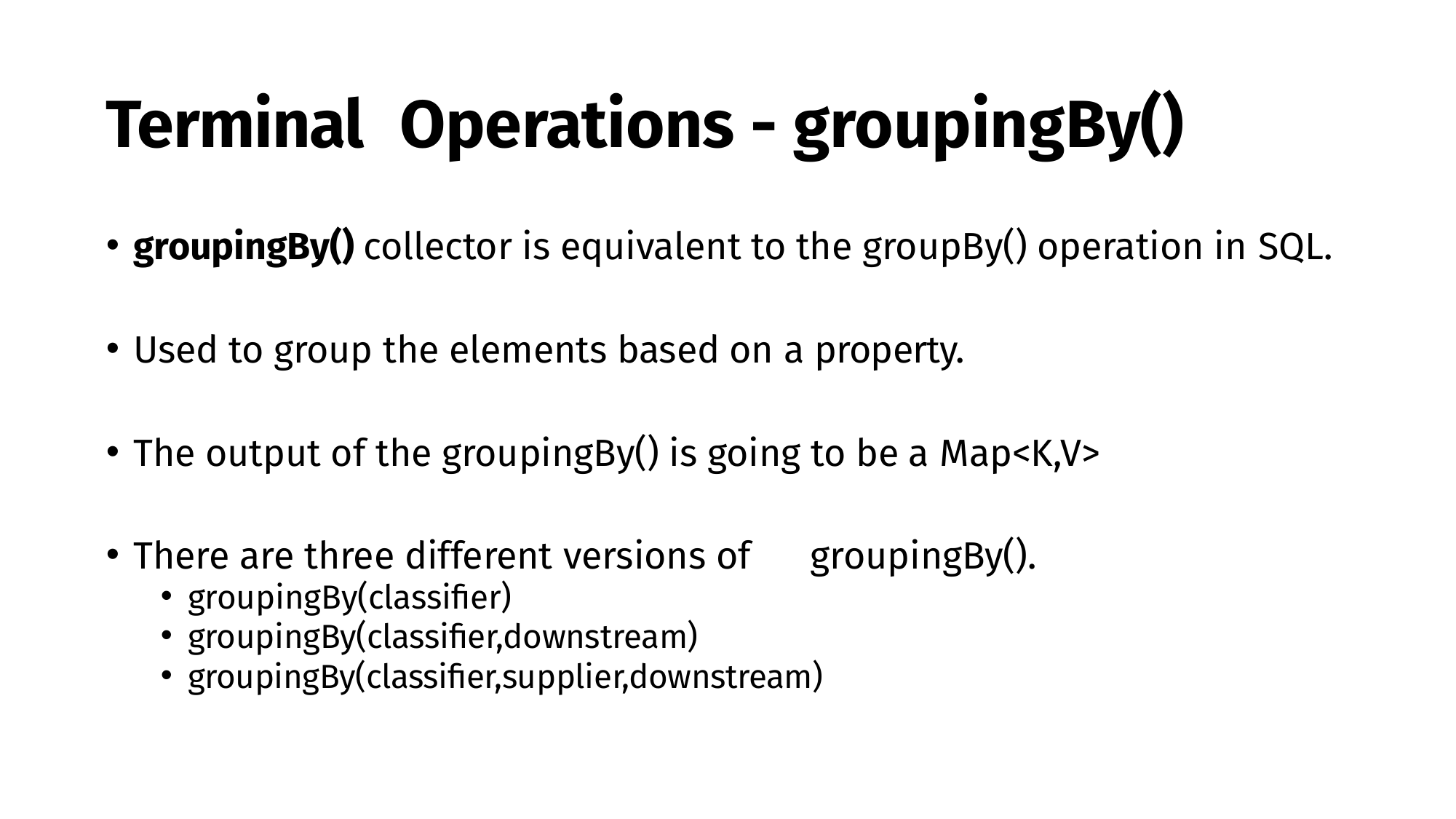

# Terminal	Operations - groupingBy()
groupingBy() collector is equivalent to the groupBy() operation in SQL.

Used to group the elements based on a property.

The output of the groupingBy() is going to be a Map<K,V>

There are three different versions of	groupingBy().
groupingBy(classifier)
groupingBy(classifier,downstream)
groupingBy(classifier,supplier,downstream)